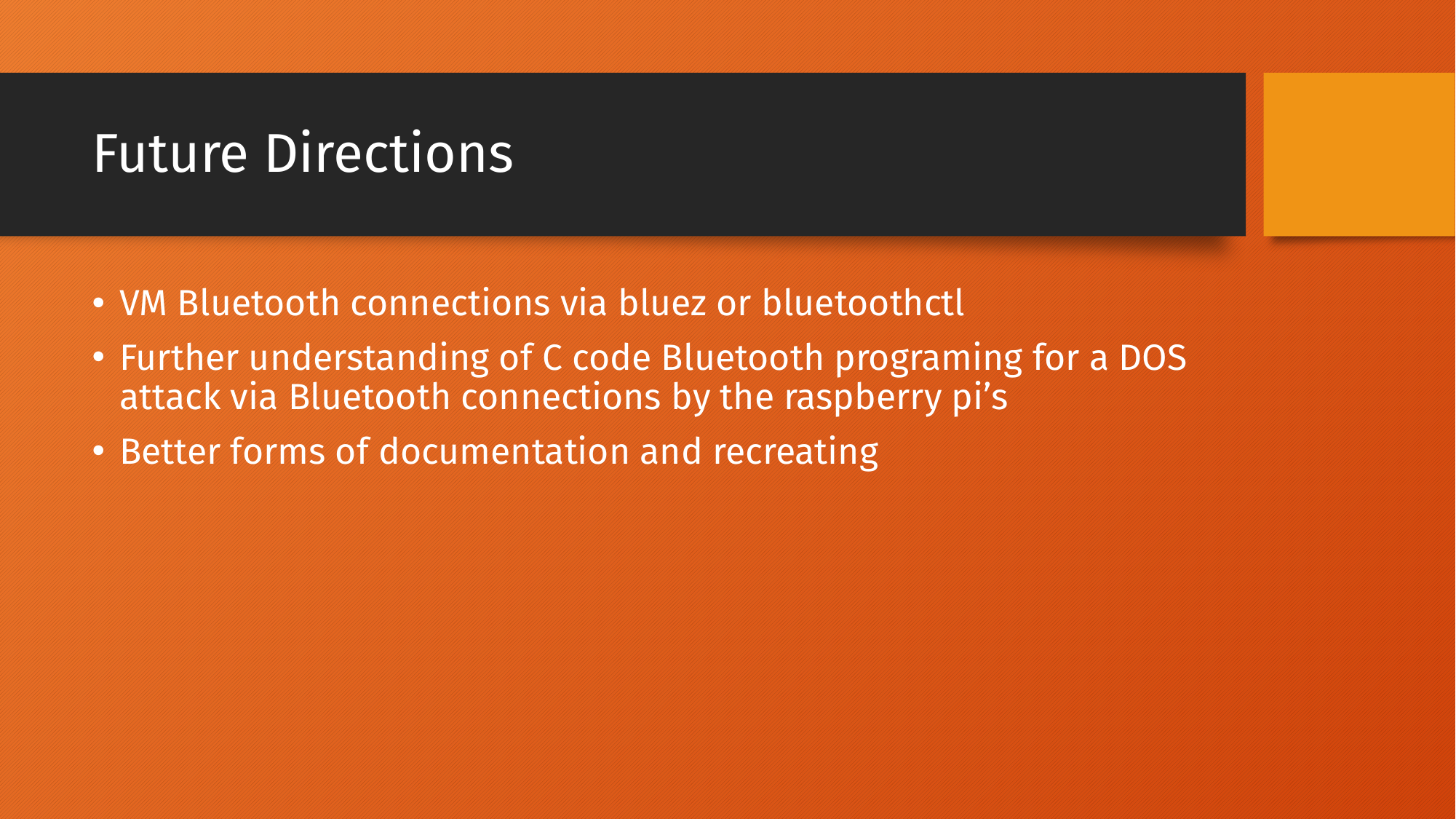

# Future Directions
VM Bluetooth connections via bluez or bluetoothctl
Further understanding of C code Bluetooth programing for a DOS attack via Bluetooth connections by the raspberry pi’s
Better forms of documentation and recreating